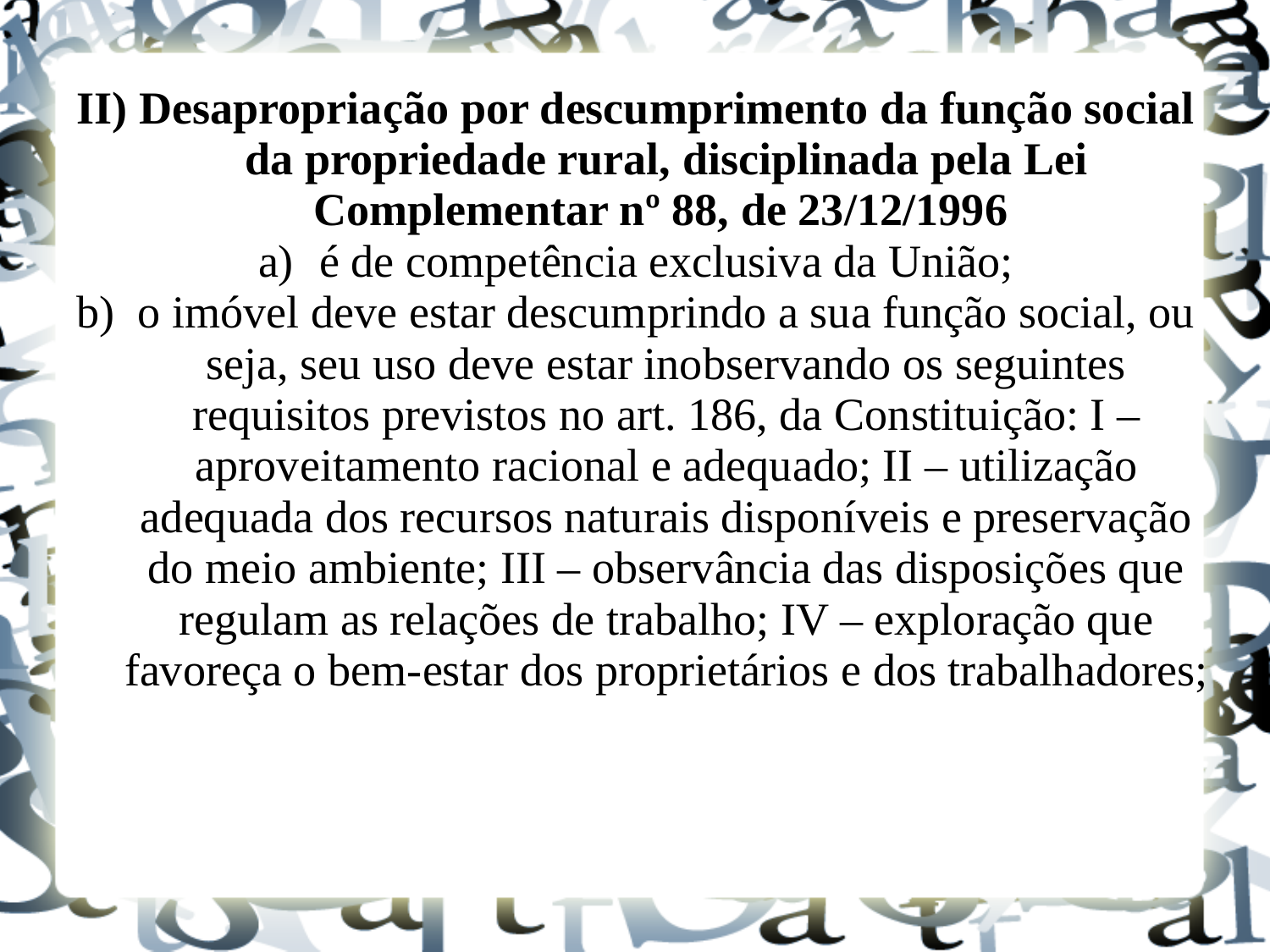

II) Desapropriação por descumprimento da função social da propriedade rural, disciplinada pela Lei Complementar nº 88, de 23/12/1996
a)	é de competência exclusiva da União;
b)	o imóvel deve estar descumprindo a sua função social, ou seja, seu uso deve estar inobservando os seguintes requisitos previstos no art. 186, da Constituição: I – aproveitamento racional e adequado; II – utilização adequada dos recursos naturais disponíveis e preservação do meio ambiente; III – observância das disposições que regulam as relações de trabalho; IV – exploração que favoreça o bem-estar dos proprietários e dos trabalhadores;